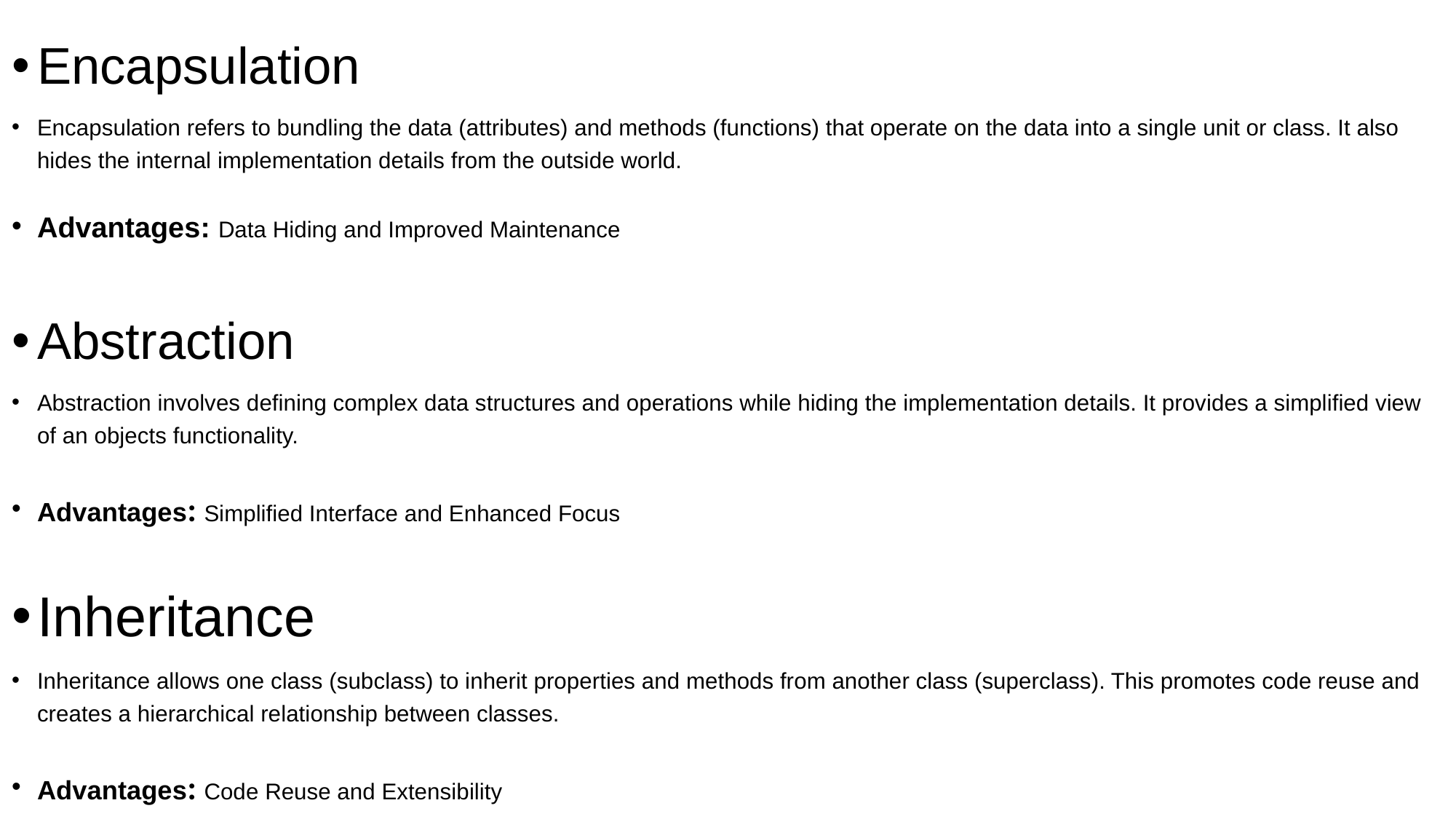

Encapsulation
Encapsulation refers to bundling the data (attributes) and methods (functions) that operate on the data into a single unit or class. It also hides the internal implementation details from the outside world.
Advantages: Data Hiding and Improved Maintenance

Abstraction
Abstraction involves defining complex data structures and operations while hiding the implementation details. It provides a simplified view of an objects functionality.
Advantages: Simplified Interface and Enhanced Focus

Inheritance
Inheritance allows one class (subclass) to inherit properties and methods from another class (superclass). This promotes code reuse and creates a hierarchical relationship between classes.
Advantages: Code Reuse and Extensibility